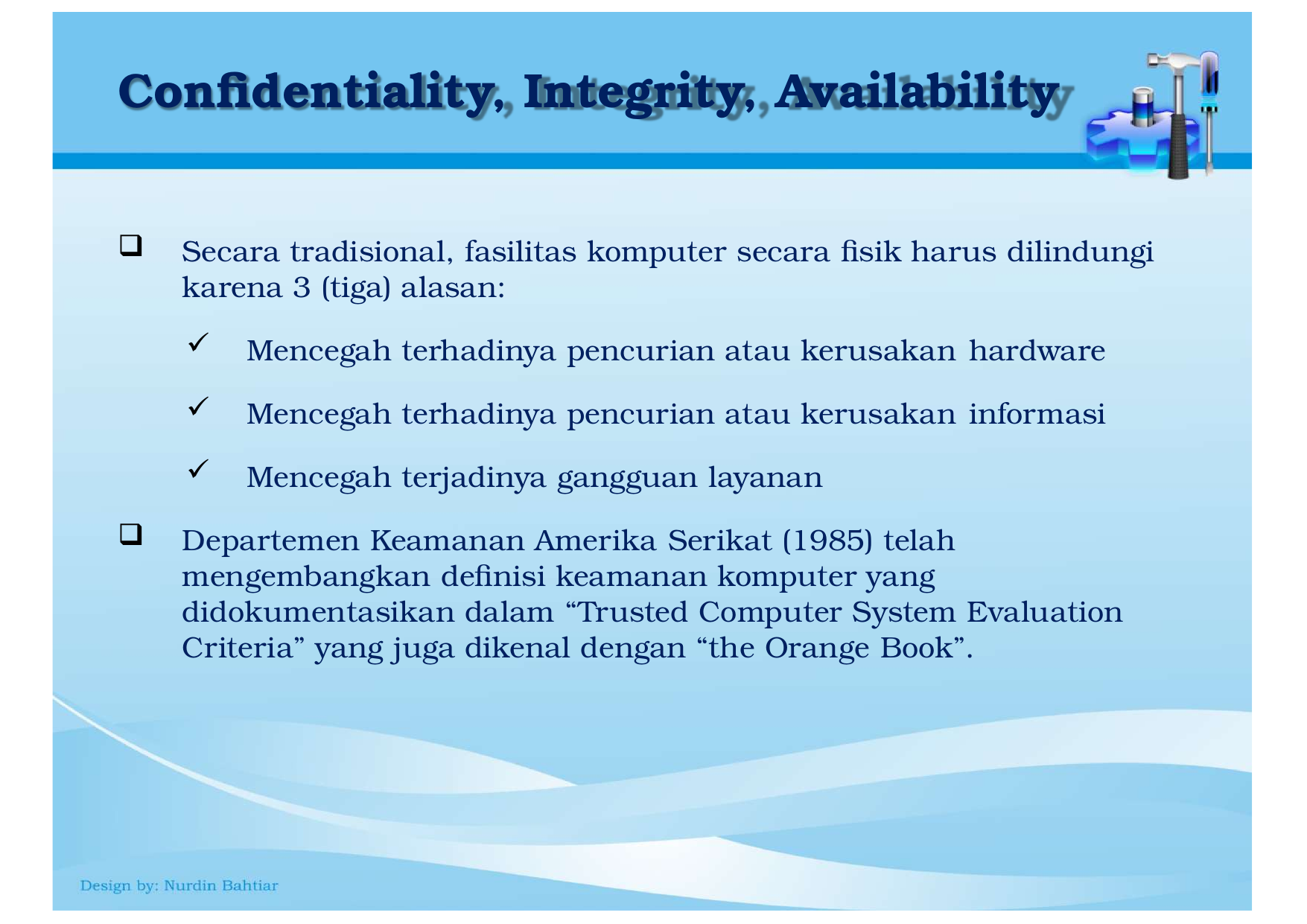

# Confidentiality, Integrity, Availability
Secara tradisional, fasilitas komputer secara fisik harus dilindungi  karena 3 (tiga) alasan:
Mencegah terhadinya pencurian atau kerusakan hardware
Mencegah terhadinya pencurian atau kerusakan informasi
Mencegah terjadinya gangguan layanan
Departemen Keamanan Amerika Serikat (1985) telah  mengembangkan definisi keamanan komputer yang  didokumentasikan dalam “Trusted Computer System Evaluation  Criteria” yang juga dikenal dengan “the Orange Book”.